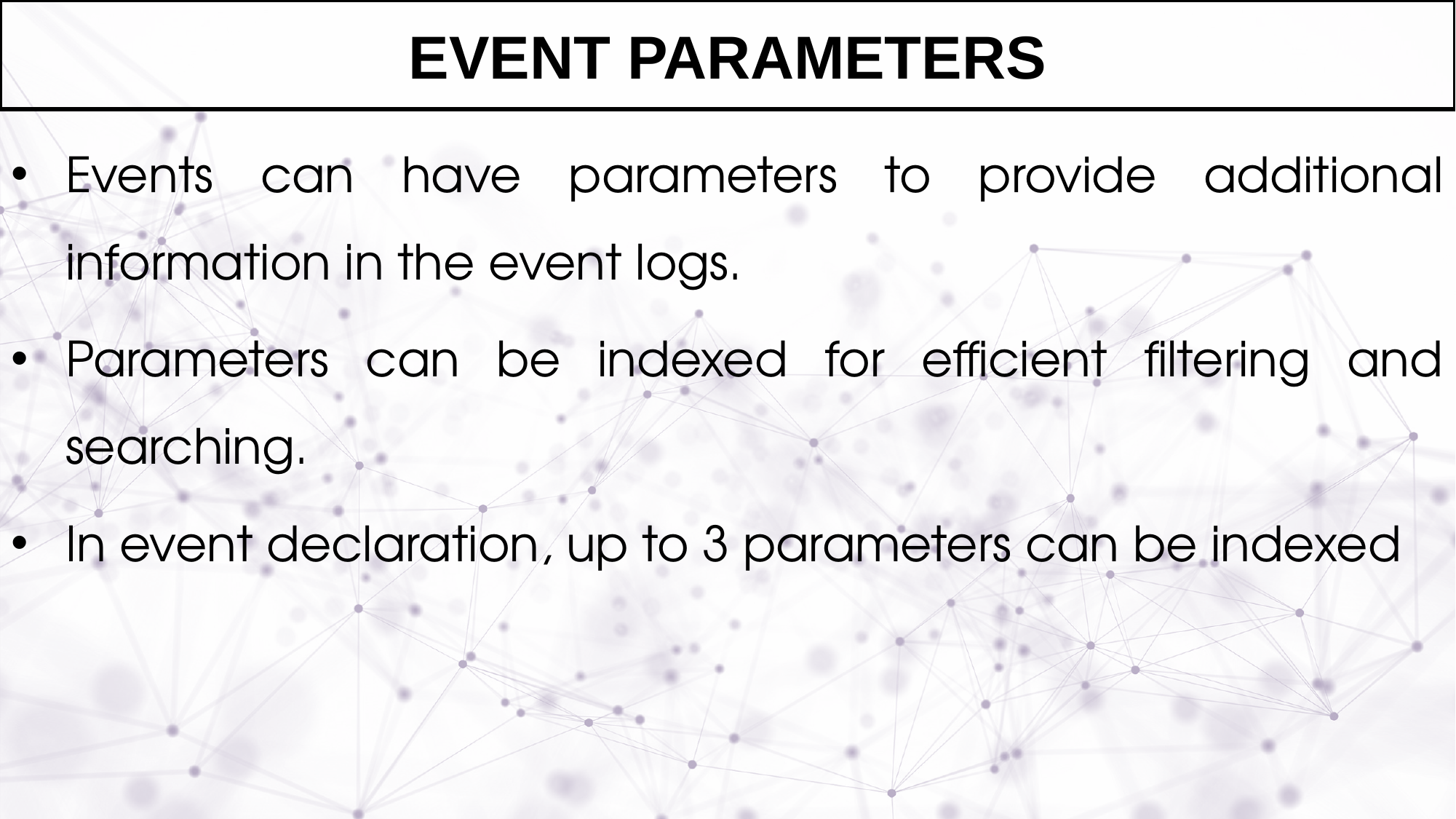

# EVENT PARAMETERS
Events can have parameters to provide additional information in the event logs.
Parameters can be indexed for efficient filtering and searching.
In event declaration, up to 3 parameters can be indexed